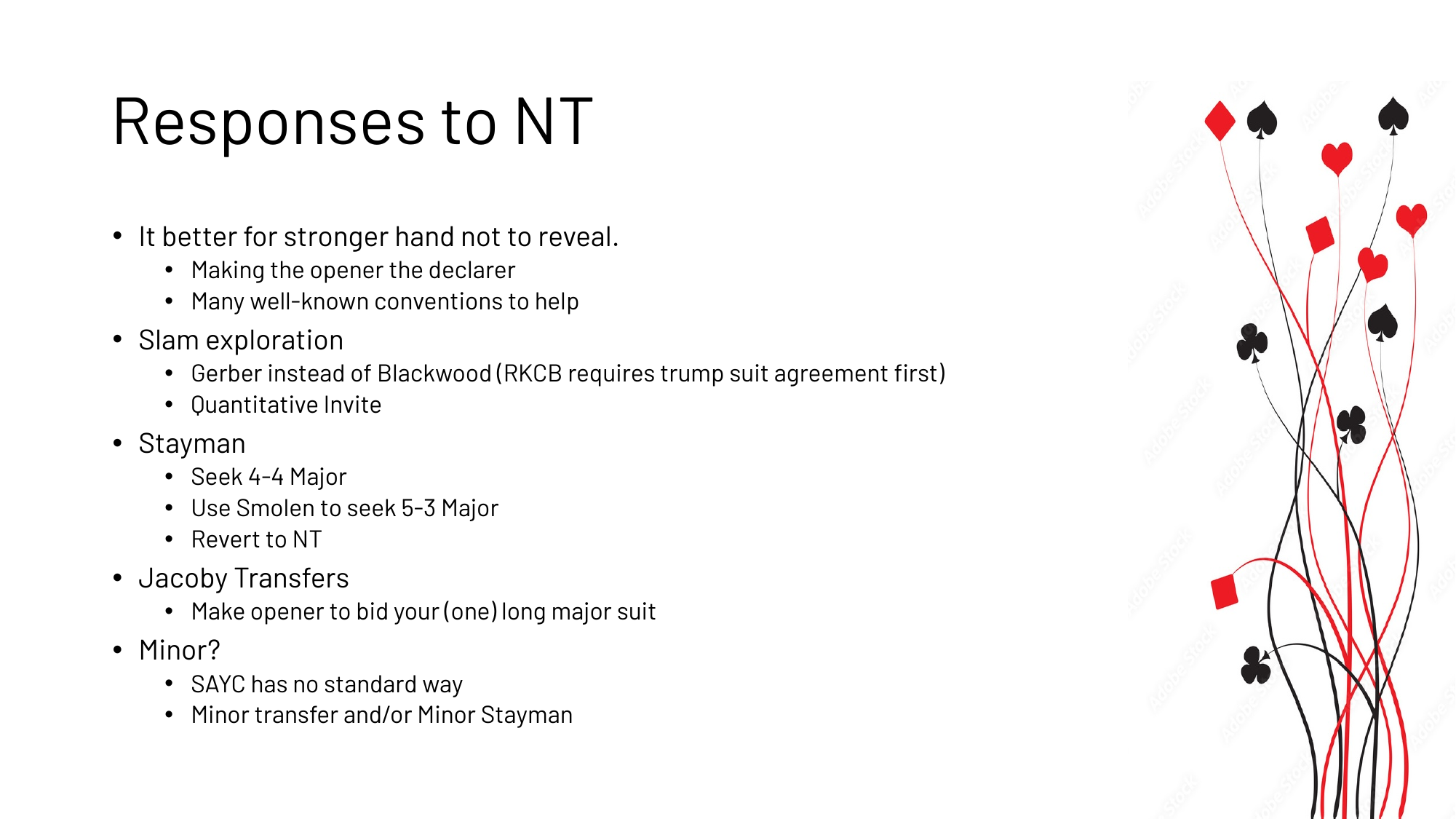

# Responses to NT
It better for stronger hand not to reveal.
Making the opener the declarer
Many well-known conventions to help
Slam exploration
Gerber instead of Blackwood (RKCB requires trump suit agreement first)
Quantitative Invite
Stayman
Seek 4-4 Major
Use Smolen to seek 5-3 Major
Revert to NT
Jacoby Transfers
Make opener to bid your (one) long major suit
Minor?
SAYC has no standard way
Minor transfer and/or Minor Stayman